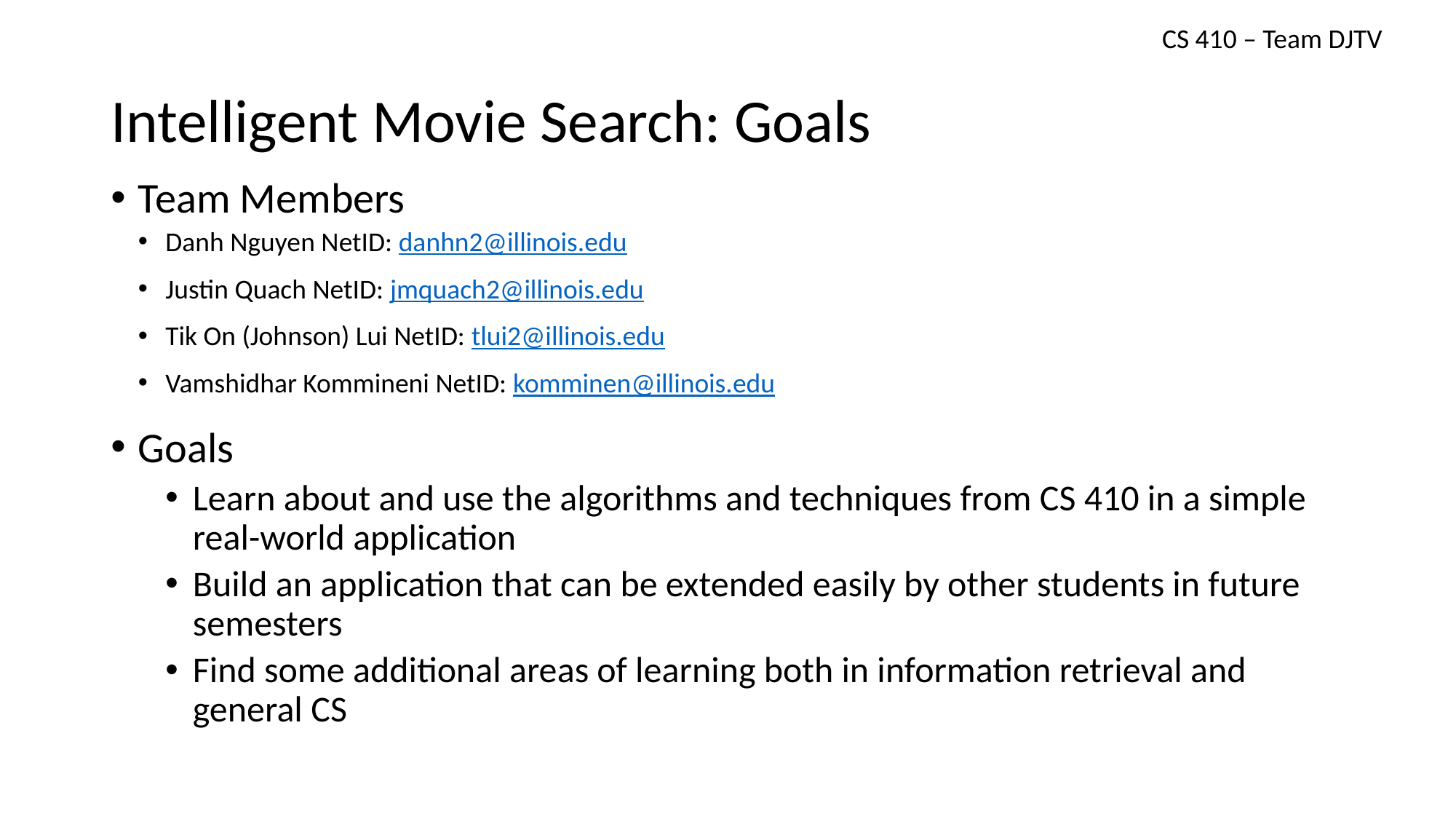

CS 410 – Team DJTV
# Intelligent Movie Search: Goals
Team Members
Danh Nguyen NetID: danhn2@illinois.edu
Justin Quach NetID: jmquach2@illinois.edu
Tik On (Johnson) Lui NetID: tlui2@illinois.edu
Vamshidhar Kommineni NetID: komminen@illinois.edu
Goals
Learn about and use the algorithms and techniques from CS 410 in a simple real-world application
Build an application that can be extended easily by other students in future semesters
Find some additional areas of learning both in information retrieval and general CS